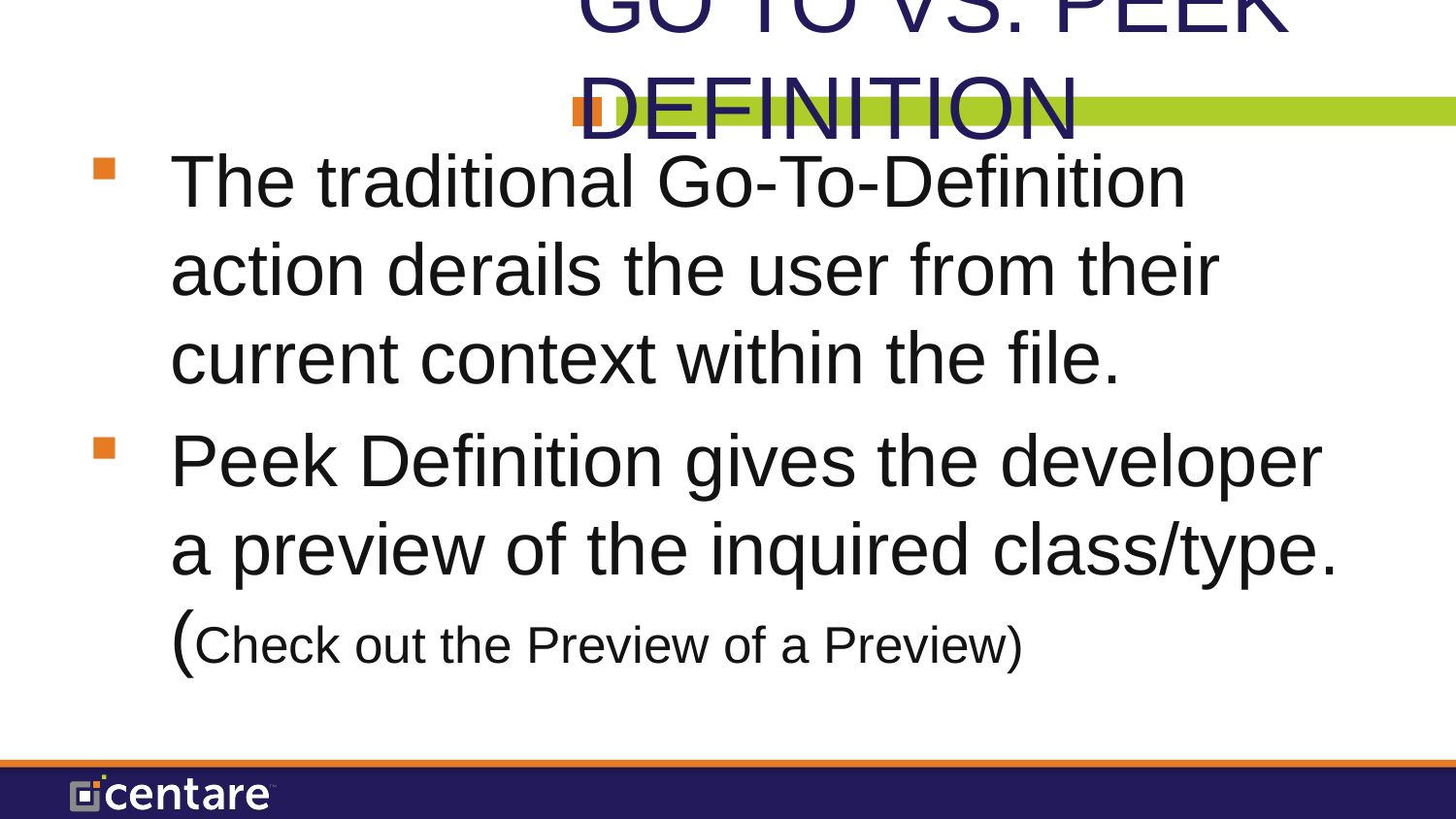

# Go To vs. Peek Definition
The traditional Go-To-Definition action derails the user from their current context within the file.
Peek Definition gives the developer a preview of the inquired class/type. (Check out the Preview of a Preview)